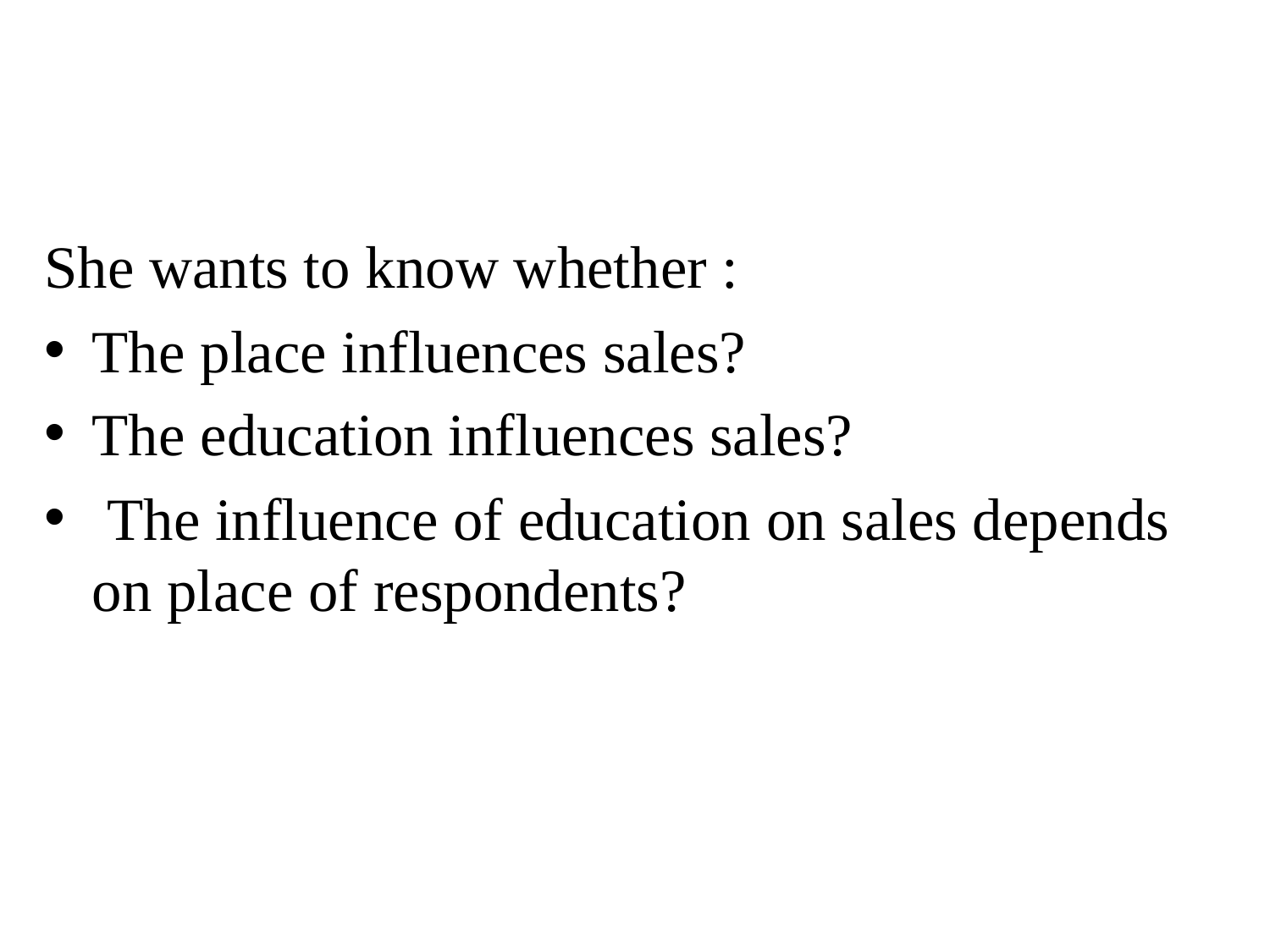

#
She wants to know whether :
The place influences sales?
The education influences sales?
 The influence of education on sales depends on place of respondents?